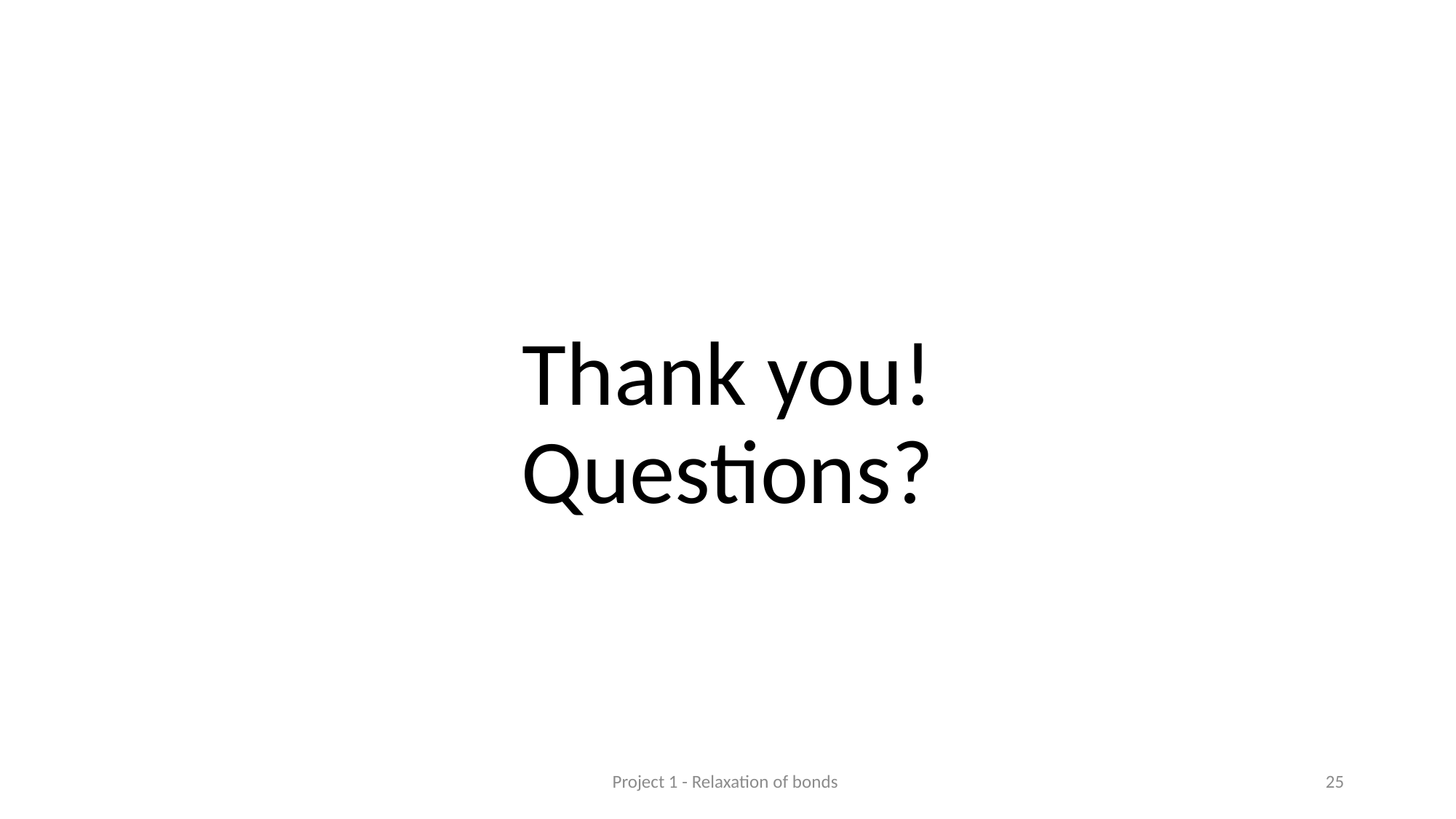

# Thank you! Questions?
Project 1 - Relaxation of bonds
25